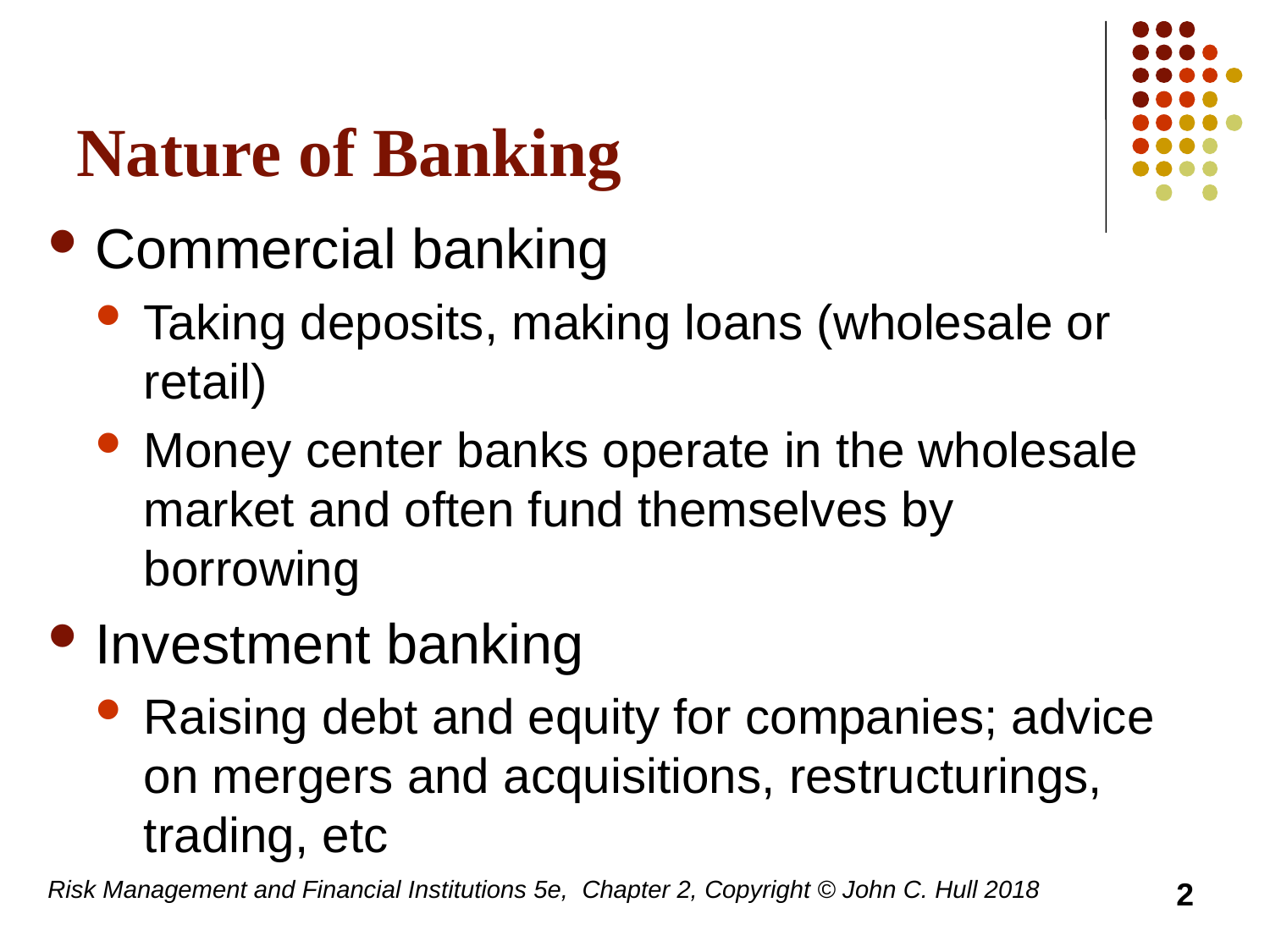

# Nature of Banking
Commercial banking
Taking deposits, making loans (wholesale or retail)
Money center banks operate in the wholesale market and often fund themselves by borrowing
Investment banking
Raising debt and equity for companies; advice on mergers and acquisitions, restructurings, trading, etc
Risk Management and Financial Institutions 5e,  Chapter 2, Copyright © John C. Hull 2018
2